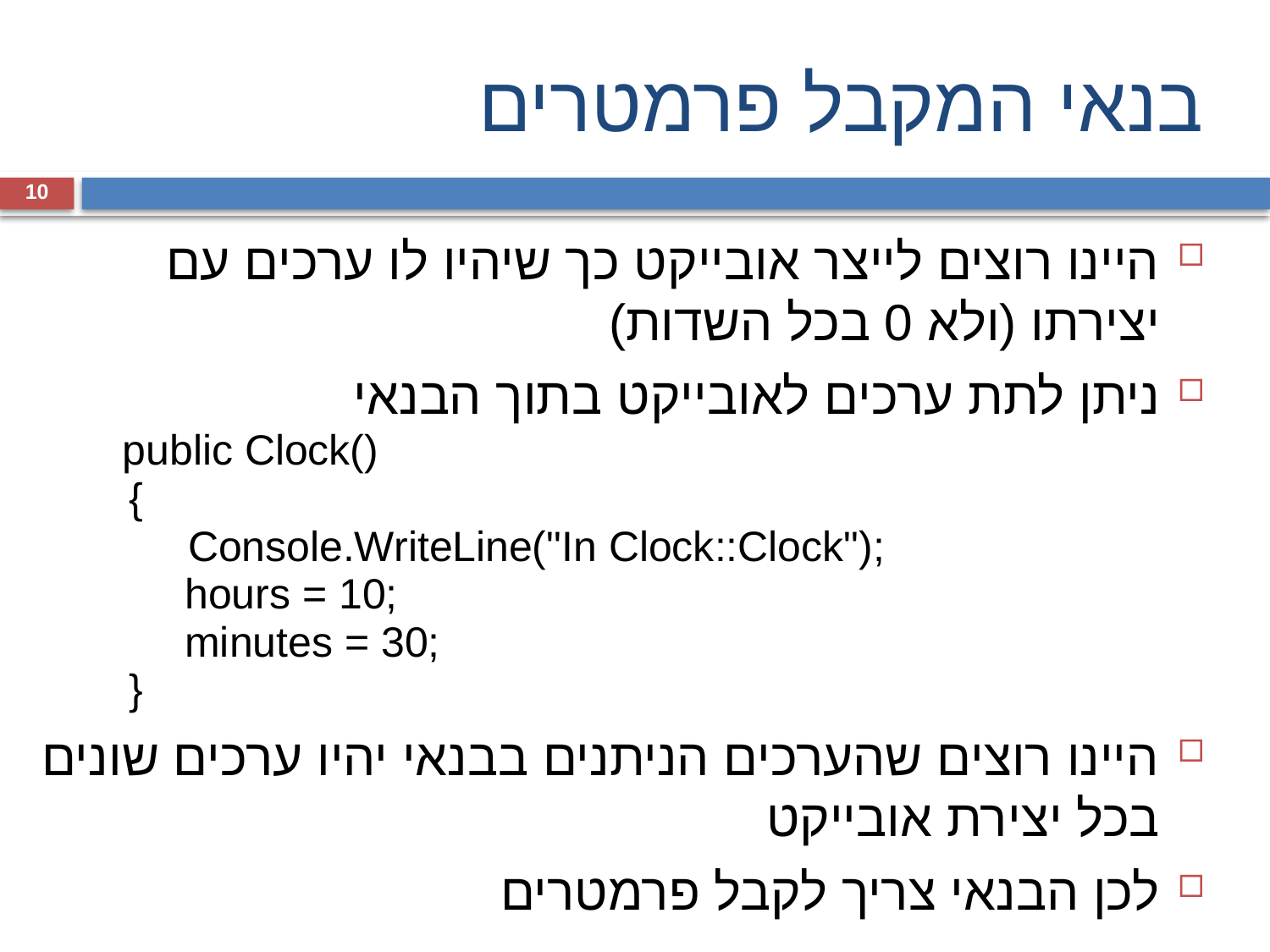

# בנאי המקבל פרמטרים
10
היינו רוצים לייצר אובייקט כך שיהיו לו ערכים עם יצירתו (ולא 0 בכל השדות)
ניתן לתת ערכים לאובייקט בתוך הבנאי
          public Clock()
        {
             Console.WriteLine("In Clock::Clock");
	         hours = 10;
	         minutes = 30;
        }
היינו רוצים שהערכים הניתנים בבנאי יהיו ערכים שונים בכל יצירת אובייקט
לכן הבנאי צריך לקבל פרמטרים